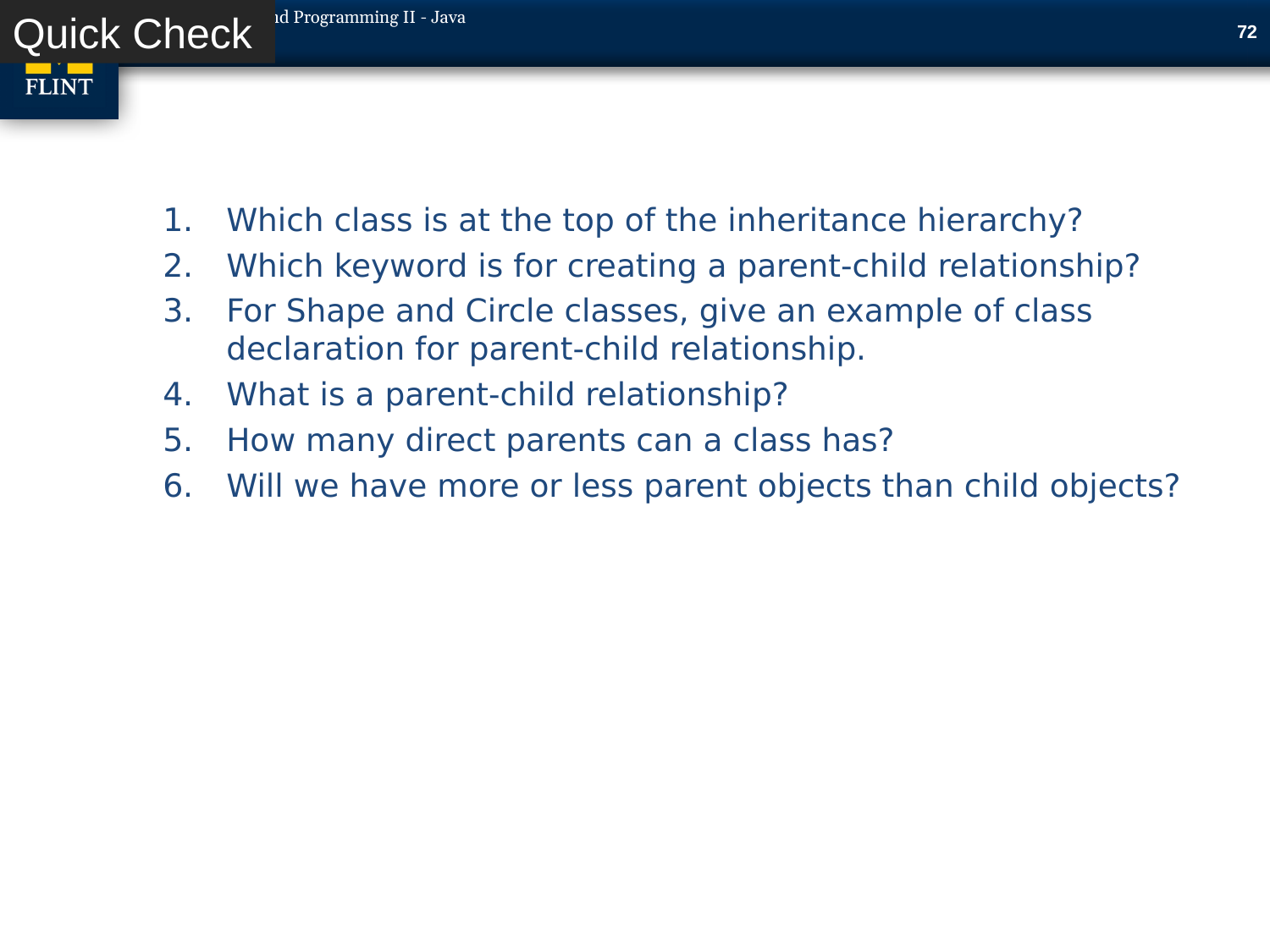

Quick Check
72
Which class is at the top of the inheritance hierarchy?
Which keyword is for creating a parent-child relationship?
For Shape and Circle classes, give an example of class declaration for parent-child relationship.
What is a parent-child relationship?
How many direct parents can a class has?
Will we have more or less parent objects than child objects?